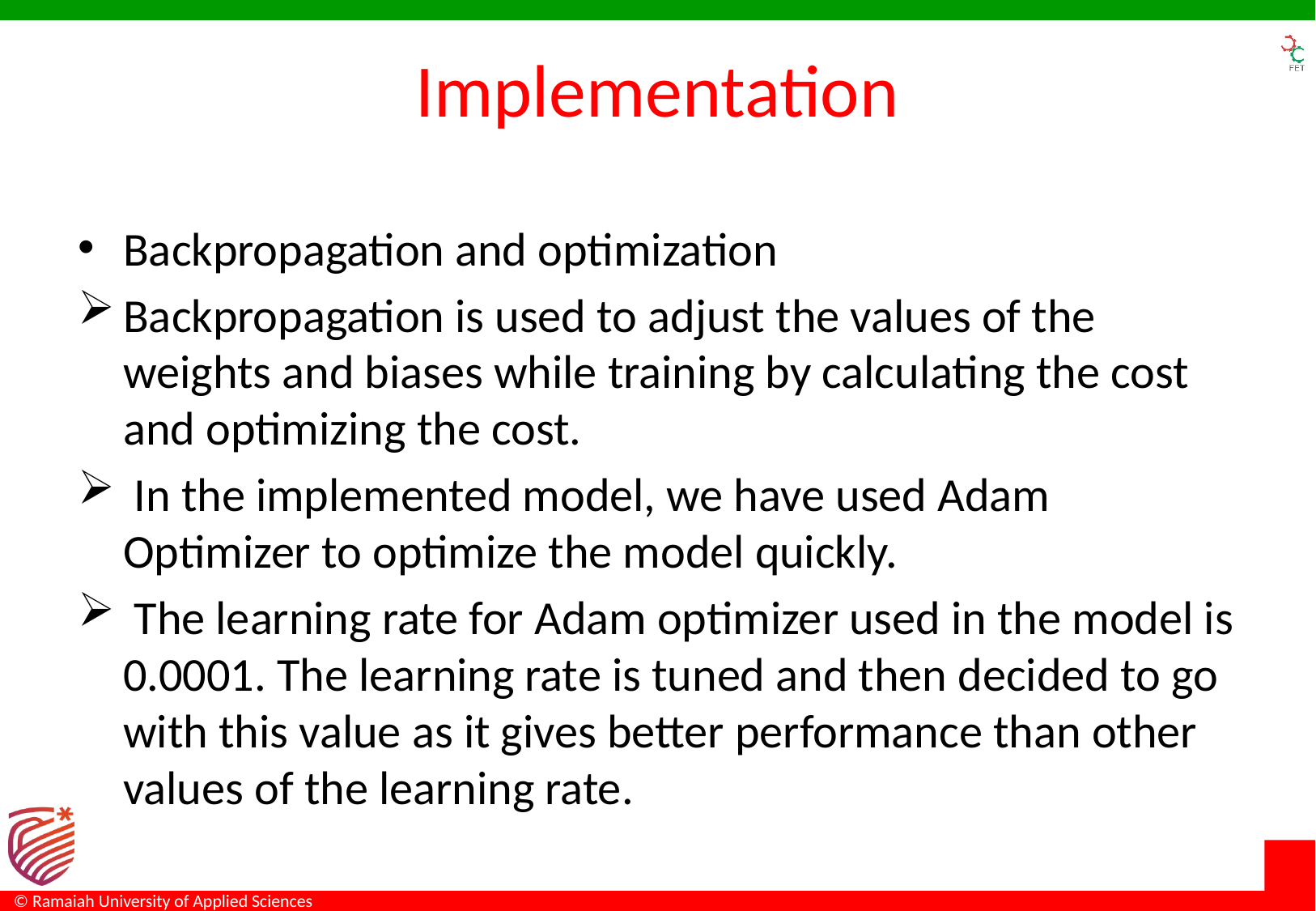

# Implementation
Backpropagation and optimization
Backpropagation is used to adjust the values of the weights and biases while training by calculating the cost and optimizing the cost.
 In the implemented model, we have used Adam Optimizer to optimize the model quickly.
 The learning rate for Adam optimizer used in the model is 0.0001. The learning rate is tuned and then decided to go with this value as it gives better performance than other values of the learning rate.